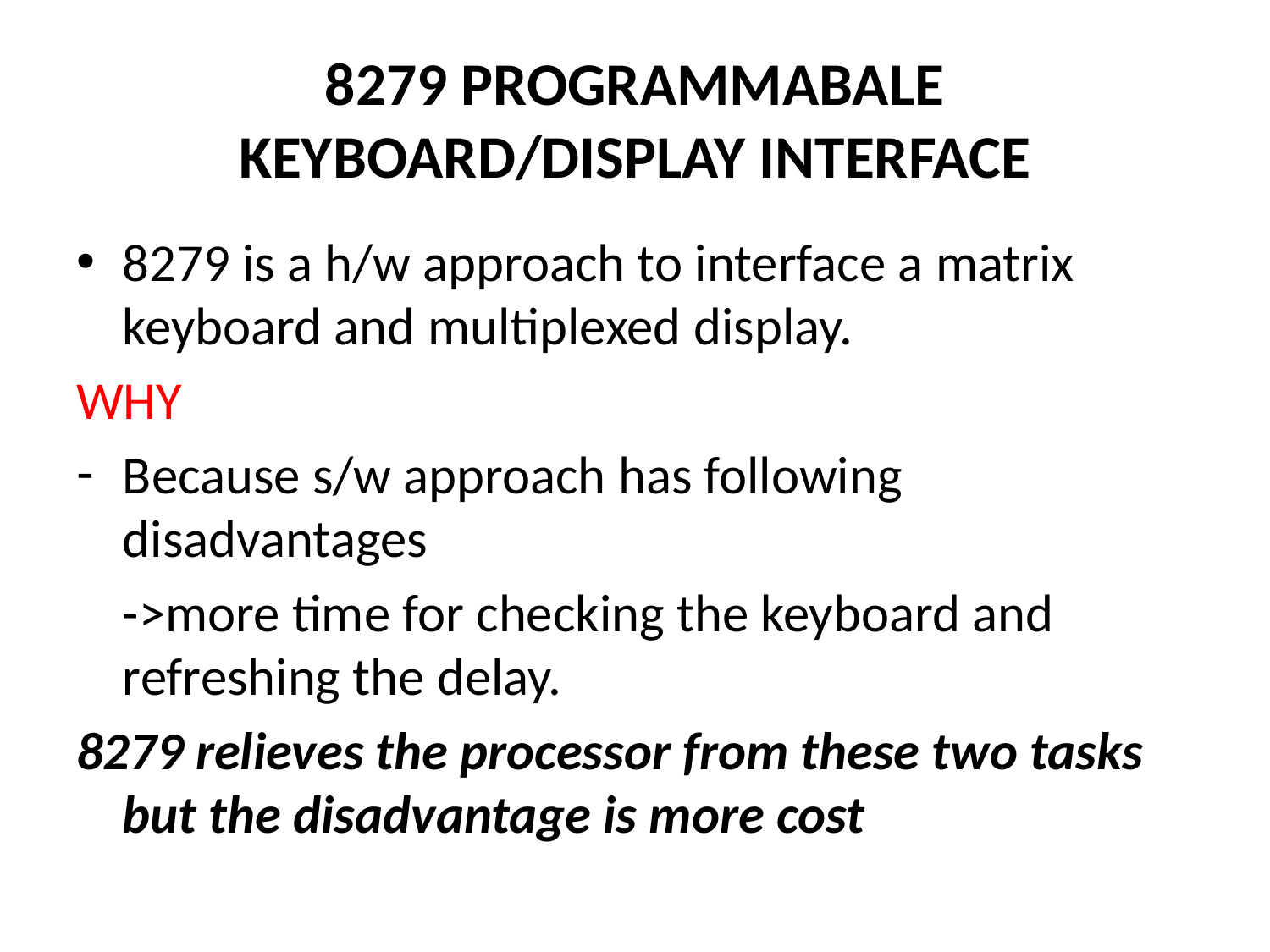

# 8279 PROGRAMMABALE KEYBOARD/DISPLAY INTERFACE
8279 is a h/w approach to interface a matrix keyboard and multiplexed display.
WHY
Because s/w approach has following disadvantages
		->more time for checking the keyboard and refreshing the delay.
8279 relieves the processor from these two tasks but the disadvantage is more cost